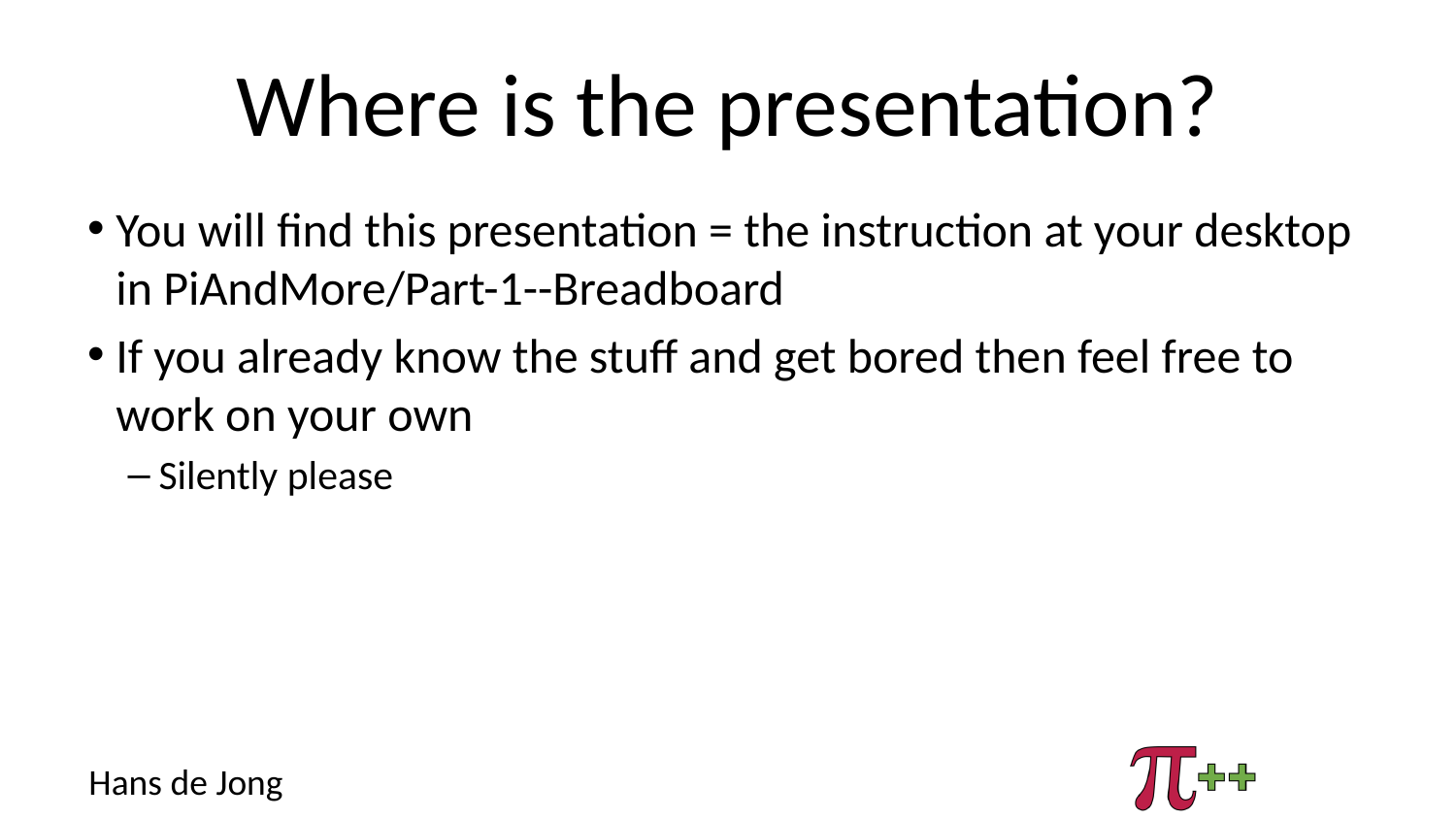

# Where is the presentation?
You will find this presentation = the instruction at your desktop in PiAndMore/Part-1--Breadboard
If you already know the stuff and get bored then feel free to work on your own
Silently please